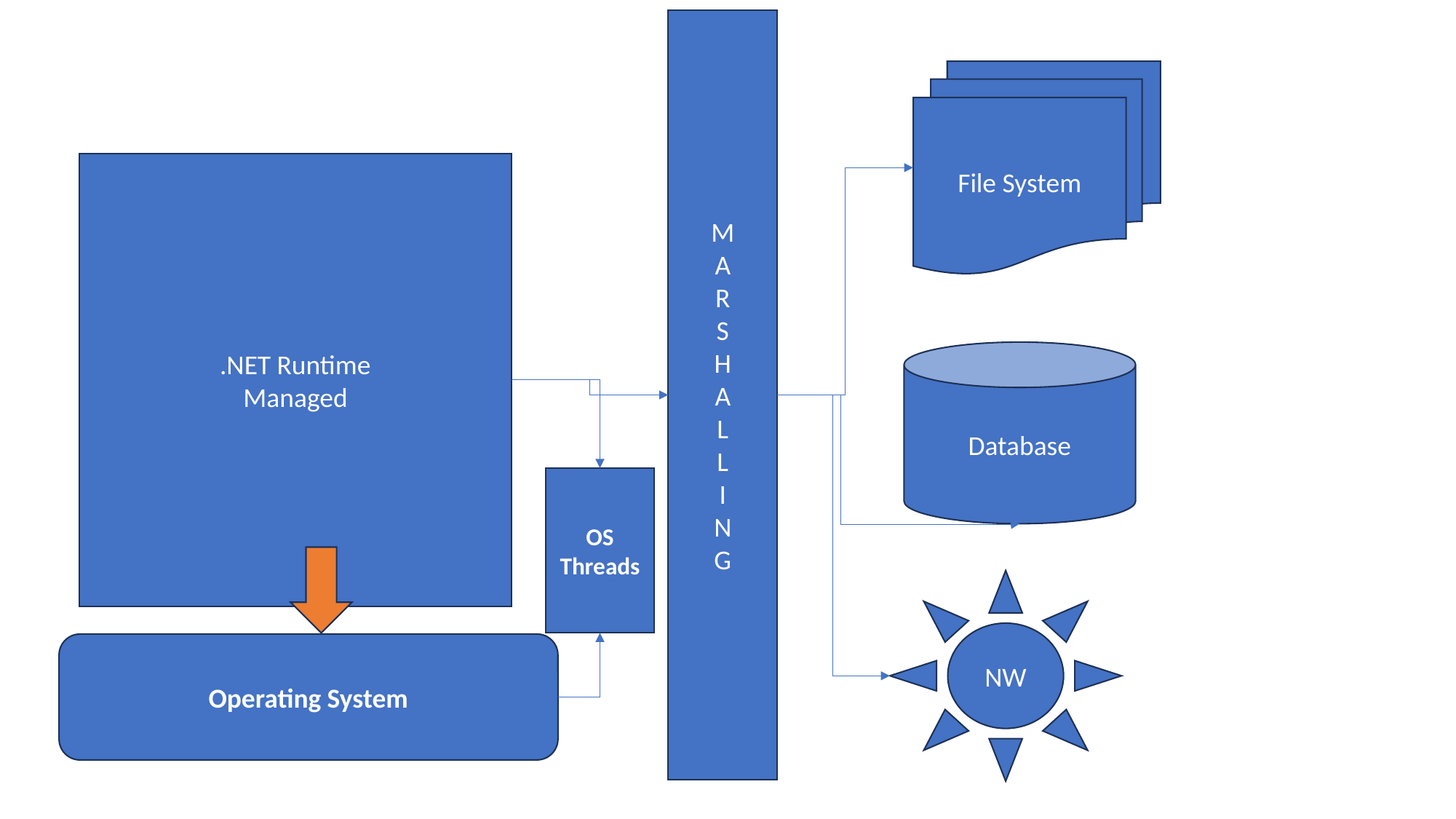

M
A
R
S
H
A
L
L
I
N
G
File System
.NET Runtime
Managed
Database
OS
Threads

NW
Operating System